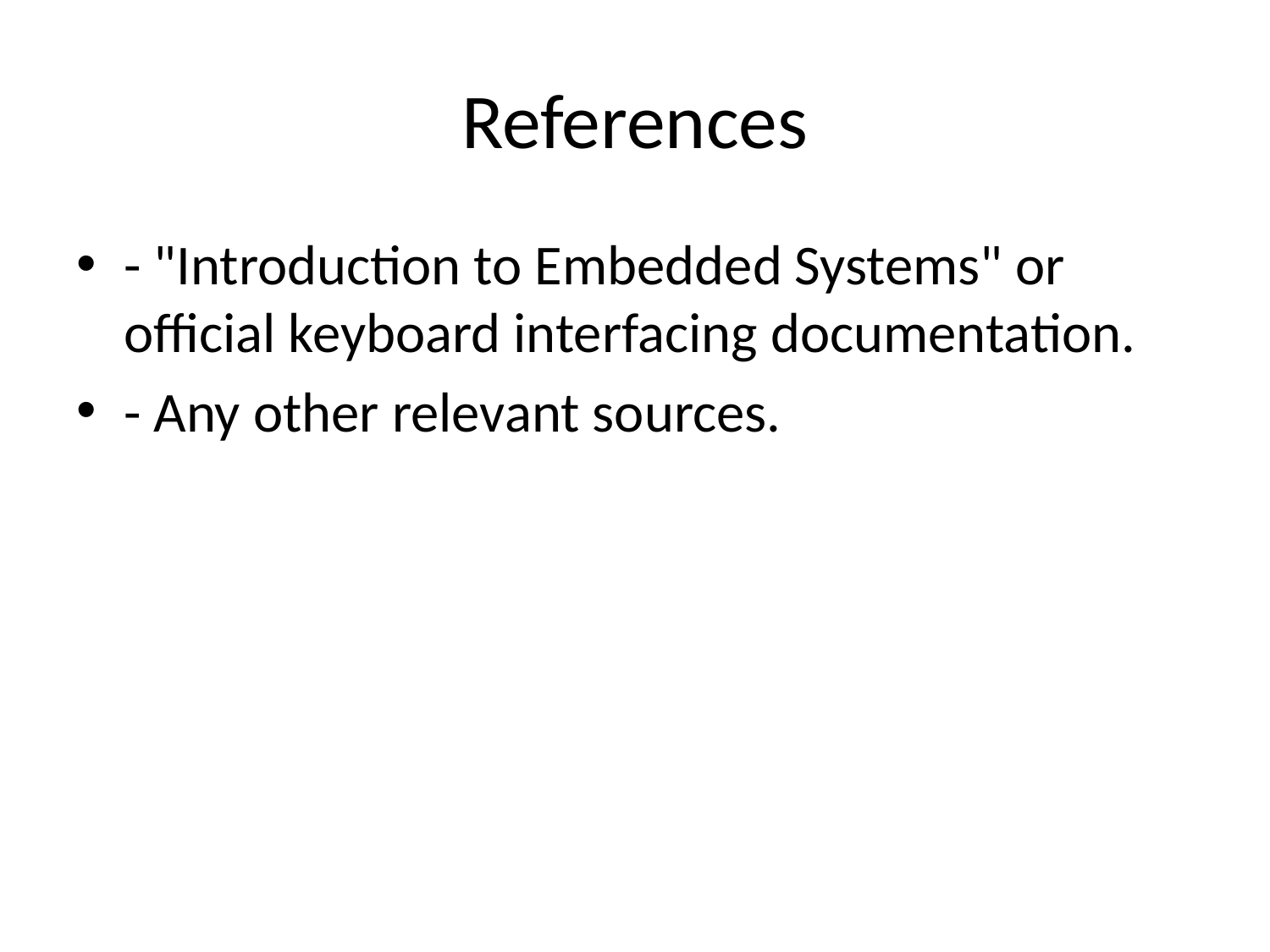

# References
- "Introduction to Embedded Systems" or official keyboard interfacing documentation.
- Any other relevant sources.